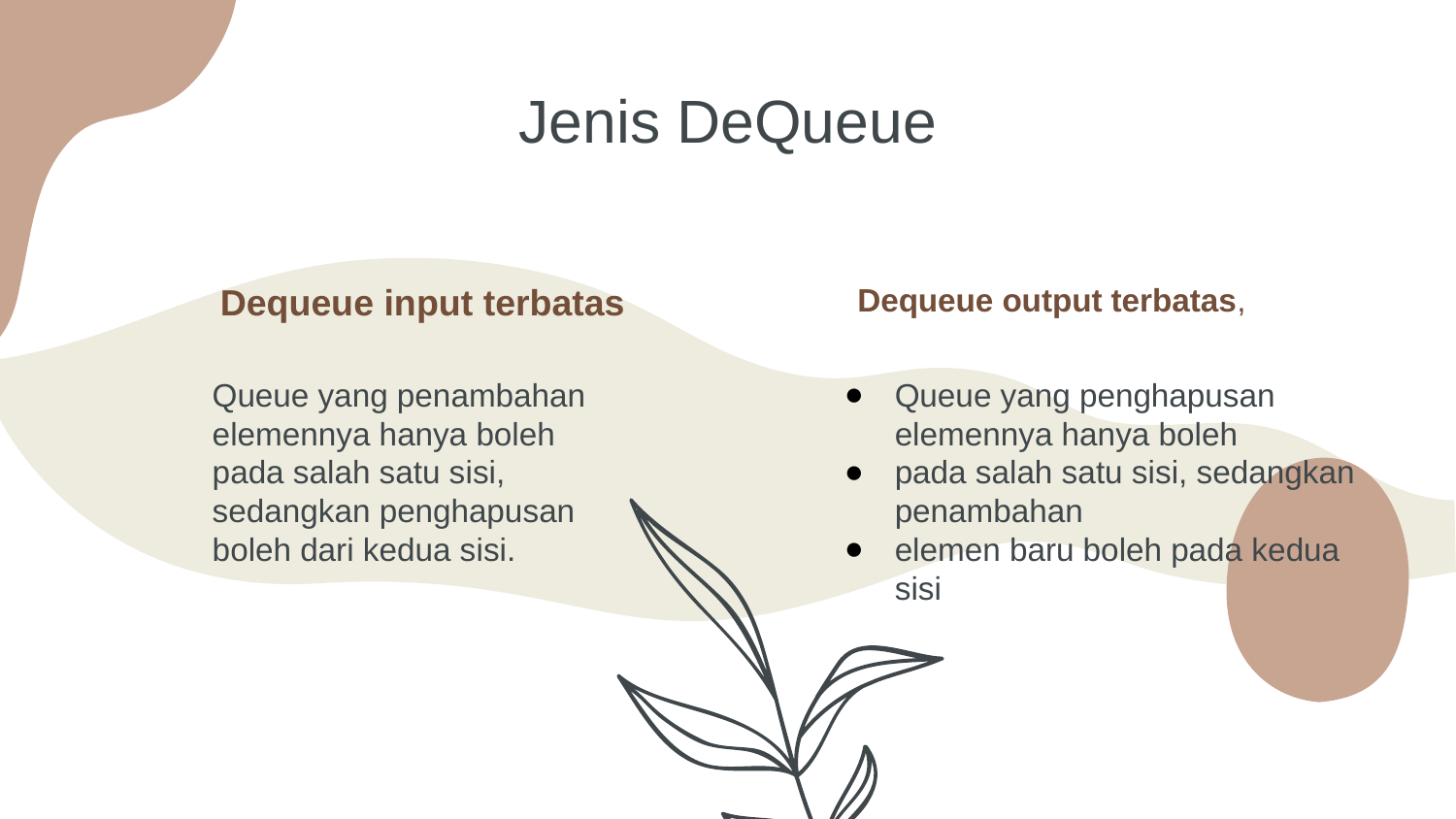

# Jenis DeQueue
Dequeue input terbatas
Dequeue output terbatas,
Queue yang penambahan elemennya hanya boleh
pada salah satu sisi, sedangkan penghapusan
boleh dari kedua sisi.
Queue yang penghapusan elemennya hanya boleh
pada salah satu sisi, sedangkan penambahan
elemen baru boleh pada kedua sisi